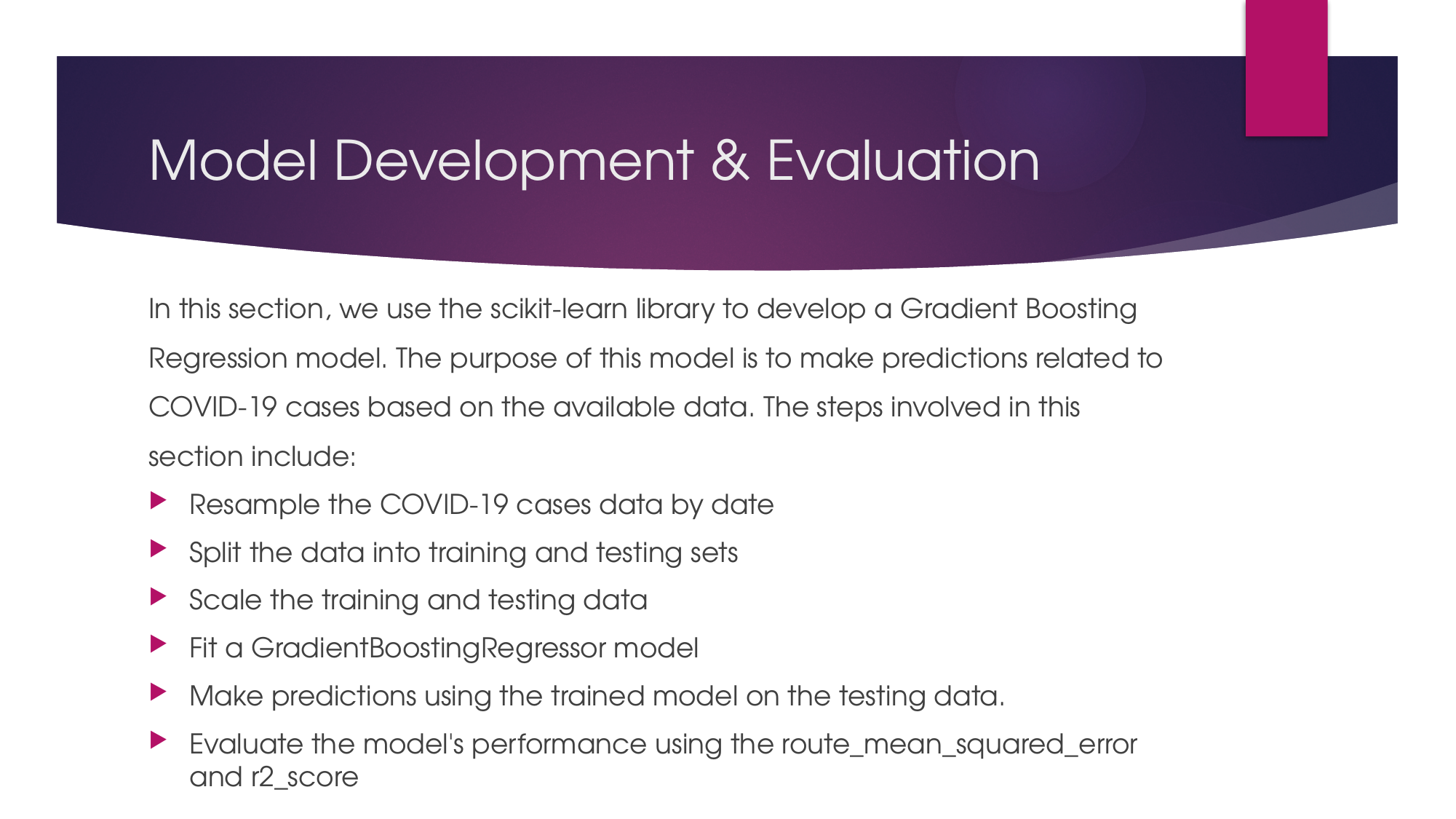

# Model Development & Evaluation
In this section, we use the scikit-learn library to develop a Gradient Boosting Regression model. The purpose of this model is to make predictions related to COVID-19 cases based on the available data. The steps involved in this section include:
Resample the COVID-19 cases data by date
Split the data into training and testing sets
Scale the training and testing data
Fit a GradientBoostingRegressor model
Make predictions using the trained model on the testing data.
Evaluate the model's performance using the route_mean_squared_error and r2_score